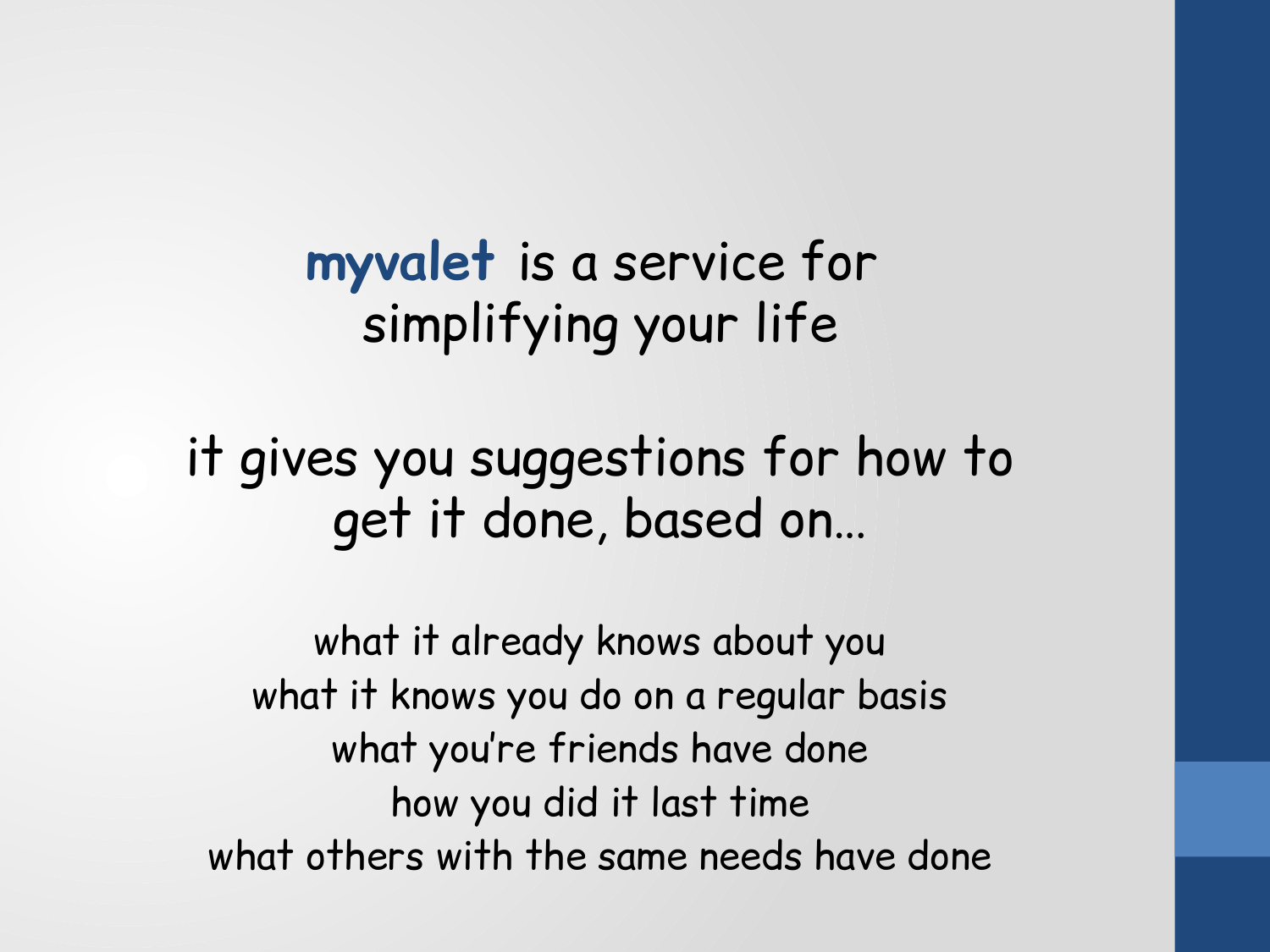

myvalet is a service for
simplifying your life
it gives you suggestions for how to
get it done, based on…
what it already knows about you
what it knows you do on a regular basis
what you’re friends have done
how you did it last time
what others with the same needs have done